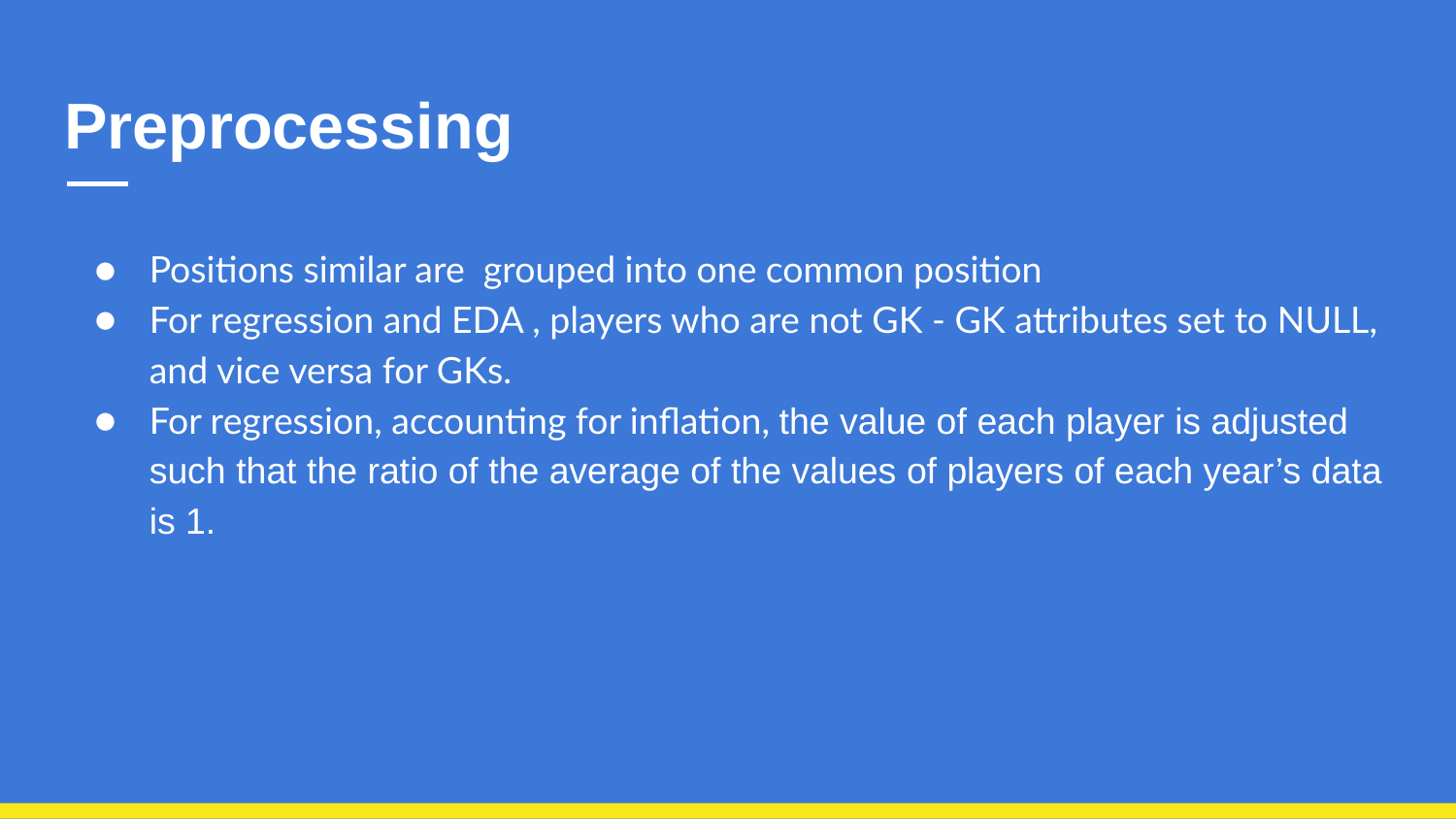

# Preprocessing
Positions similar are  grouped into one common position
For regression and EDA , players who are not GK - GK attributes set to NULL, and vice versa for GKs.
For regression, accounting for inflation, the value of each player is adjusted such that the ratio of the average of the values of players of each year’s data is 1.